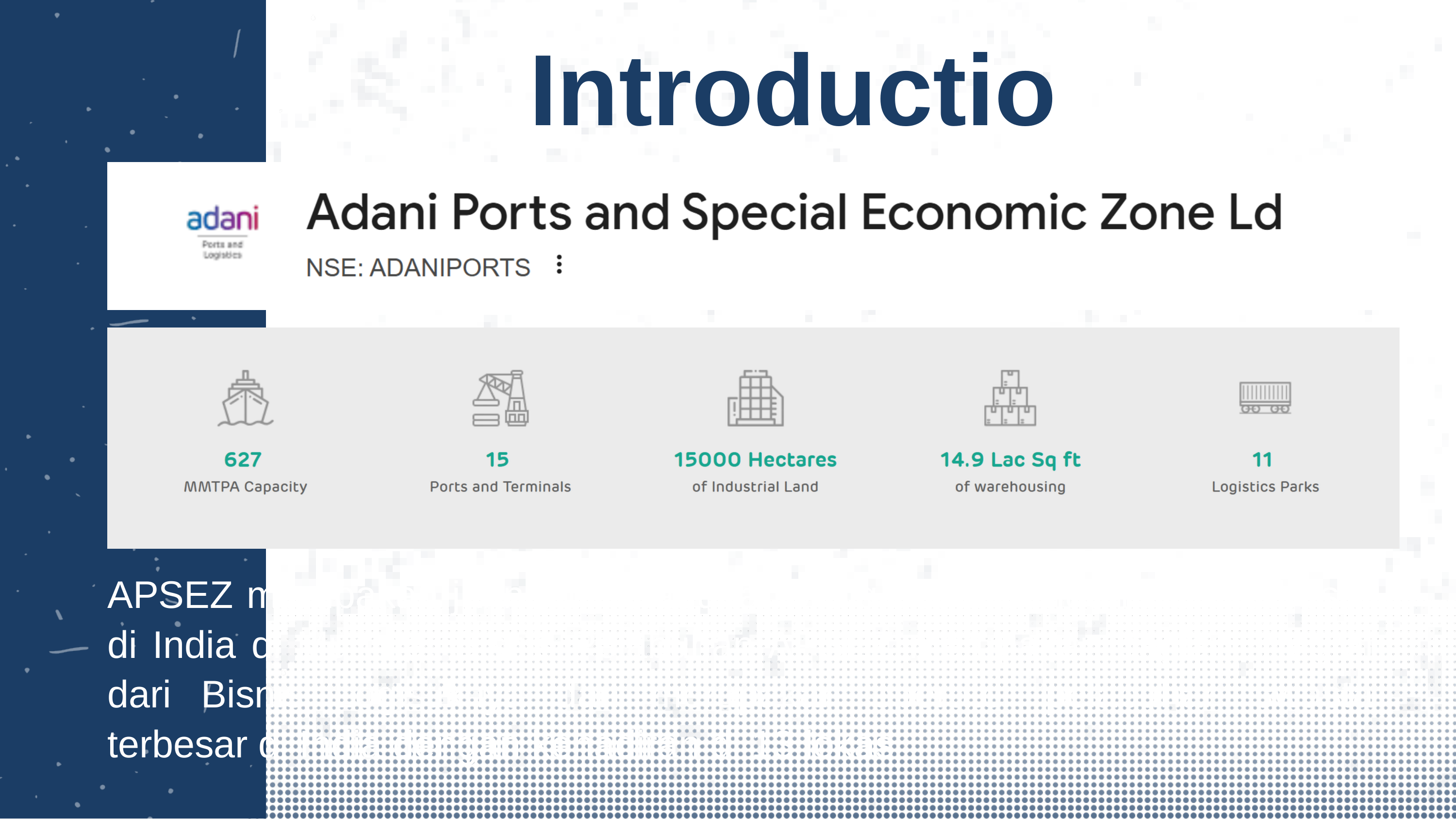

Introduction

APSEZ merupakan jaringan pelabuhan yang besar dengan KEK terbesar di India di Mundra. Bisnis Pelabuhan APSEZ merupakan bagian integral dari Bisnis Logistiknya dan merupakan operator pelabuhan swasta terbesar di India dengan kehadiran di 13 lokasi